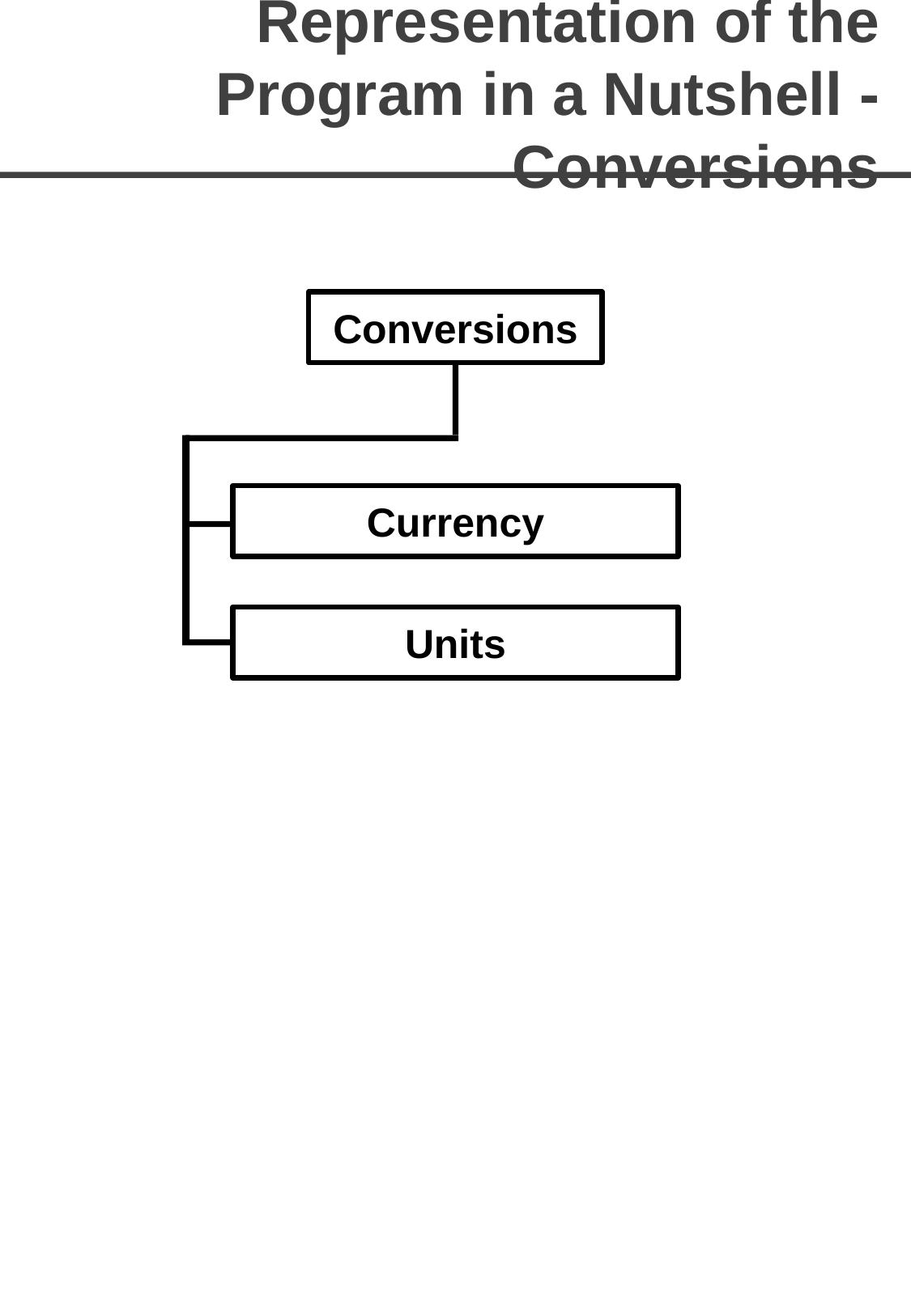

Representation of the Program in a Nutshell - Conversions

Conversions

Currency

Units